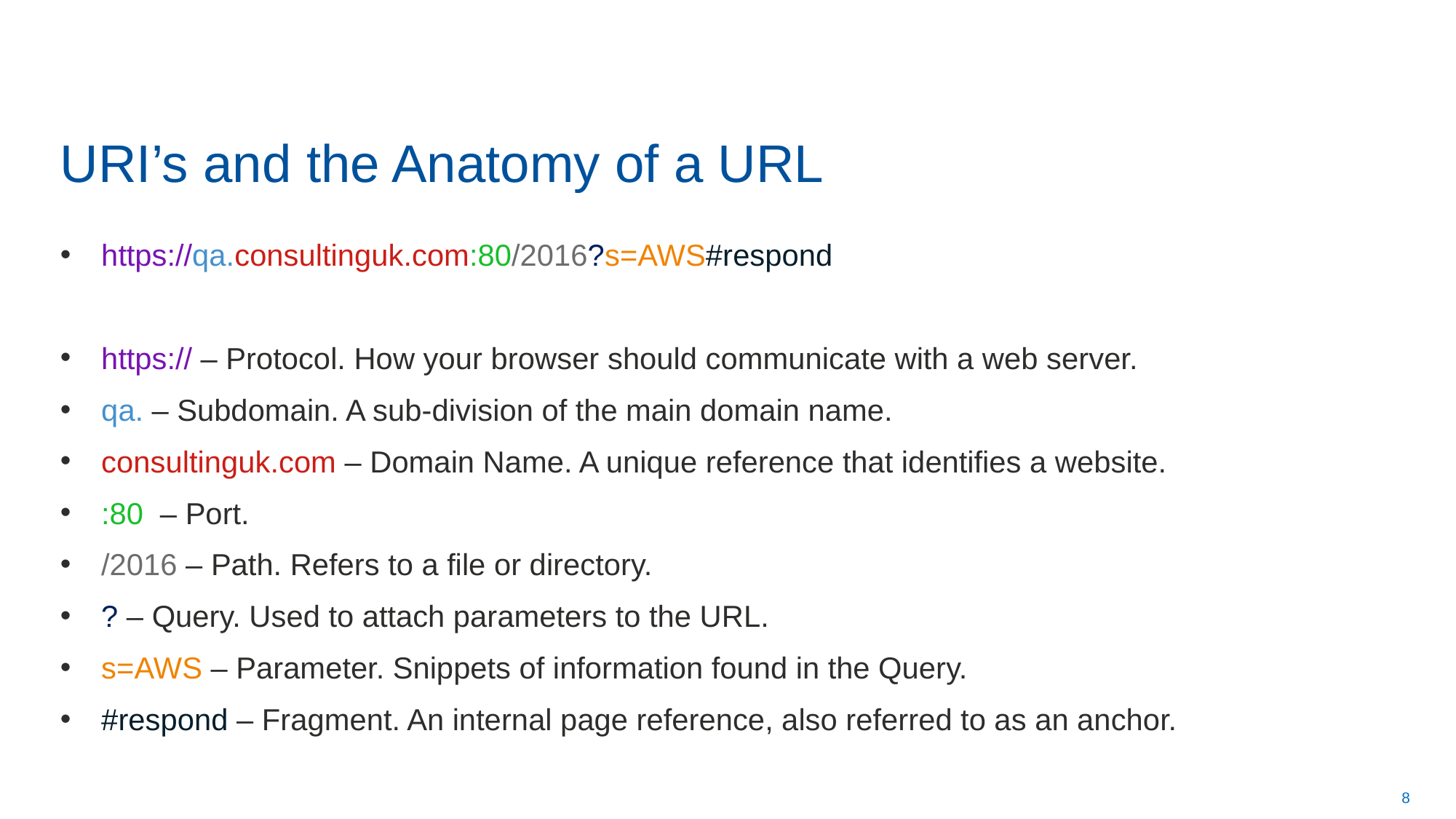

# URI’s and the Anatomy of a URL
https://qa.consultinguk.com:80/2016?s=AWS#respond

https:// – Protocol. How your browser should communicate with a web server.
qa. – Subdomain. A sub-division of the main domain name.
consultinguk.com – Domain Name. A unique reference that identifies a website.
:80  – Port.
/2016 – Path. Refers to a file or directory.
? – Query. Used to attach parameters to the URL.
s=AWS – Parameter. Snippets of information found in the Query.
#respond – Fragment. An internal page reference, also referred to as an anchor.